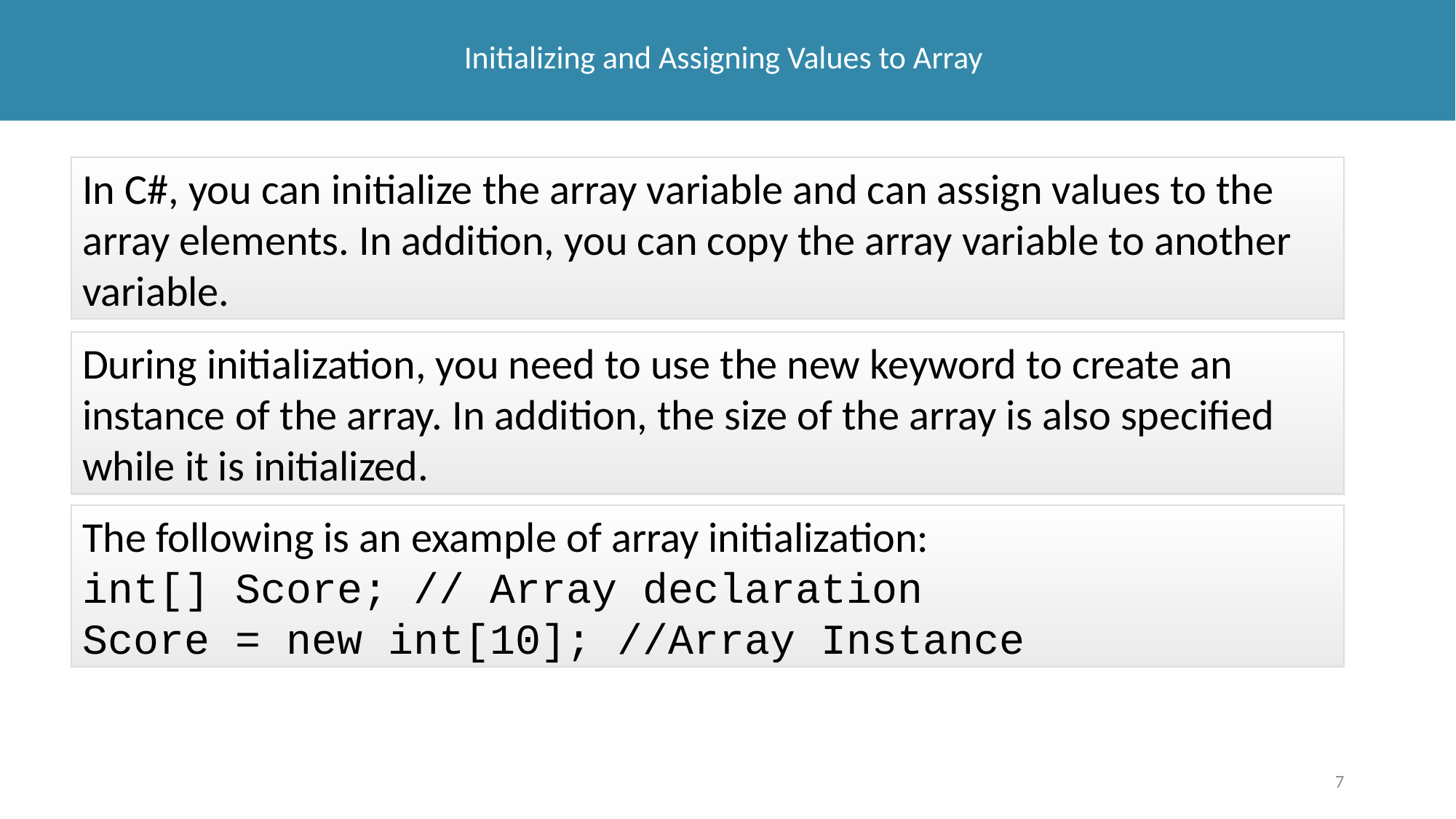

# Initializing and Assigning Values to Array
In C#, you can initialize the array variable and can assign values to the array elements. In addition, you can copy the array variable to another variable.
During initialization, you need to use the new keyword to create an instance of the array. In addition, the size of the array is also specified while it is initialized.
The following is an example of array initialization:
int[] Score; // Array declaration
Score = new int[10]; //Array Instance
7